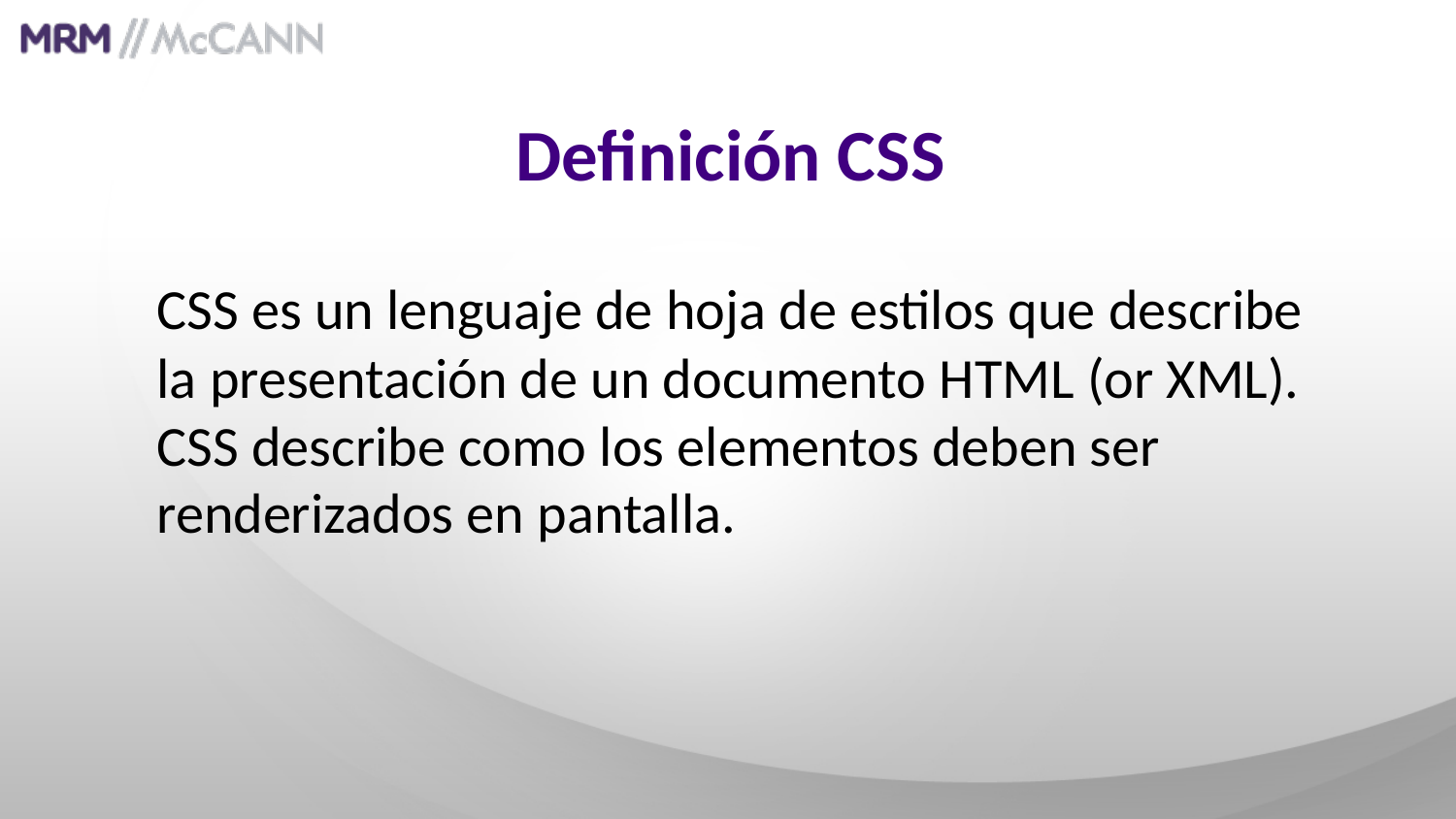

Definición CSS
CSS es un lenguaje de hoja de estilos que describe la presentación de un documento HTML (or XML).
CSS describe como los elementos deben ser renderizados en pantalla.